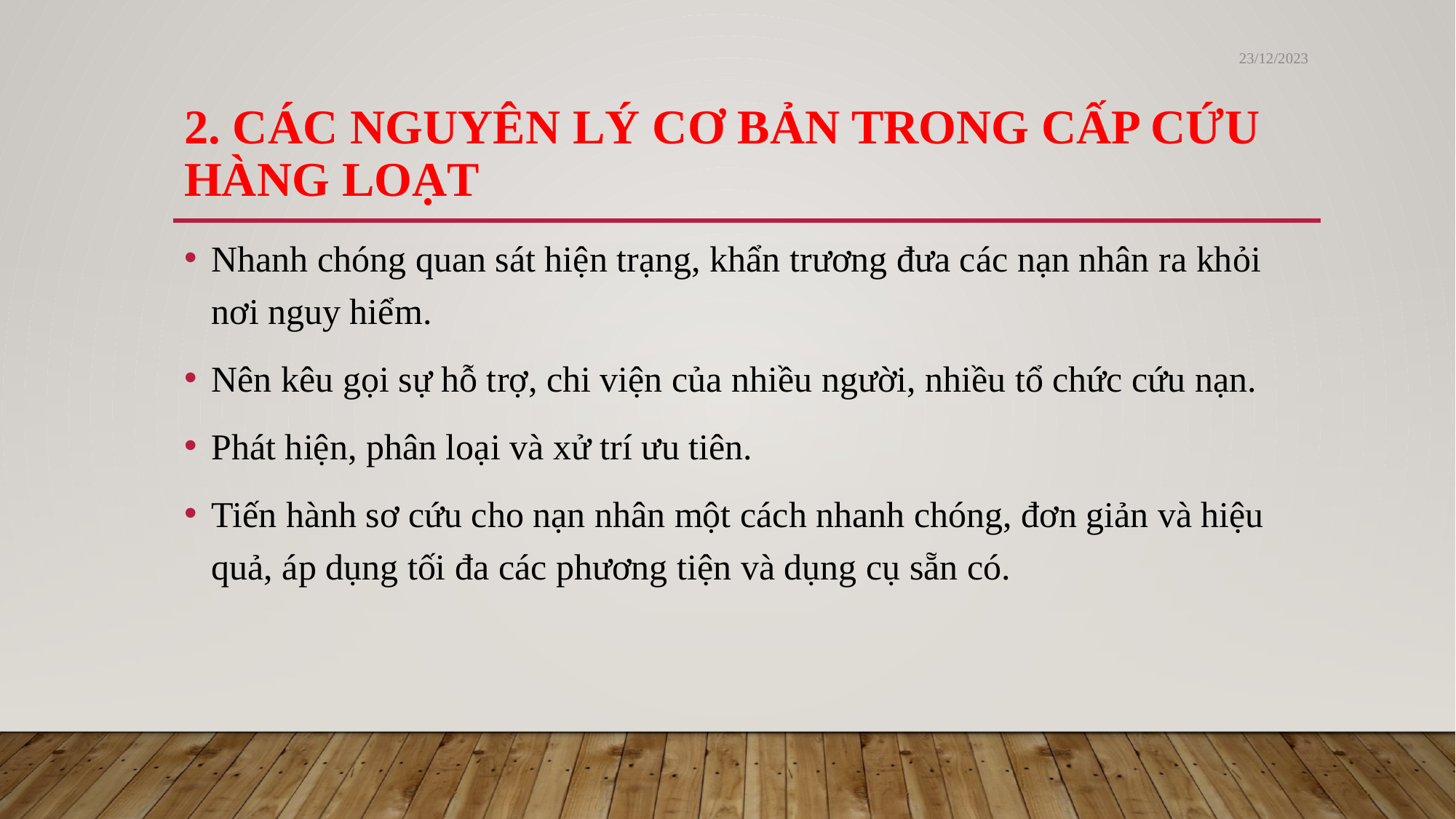

23/12/2023
# 2. Các nguyên lý cơ bản trong cấp cứu hàng loạt
Nhanh chóng quan sát hiện trạng, khẩn trương đưa các nạn nhân ra khỏi nơi nguy hiểm.
Nên kêu gọi sự hỗ trợ, chi viện của nhiều người, nhiều tổ chức cứu nạn.
Phát hiện, phân loại và xử trí ưu tiên.
Tiến hành sơ cứu cho nạn nhân một cách nhanh chóng, đơn giản và hiệu quả, áp dụng tối đa các phương tiện và dụng cụ sẵn có.